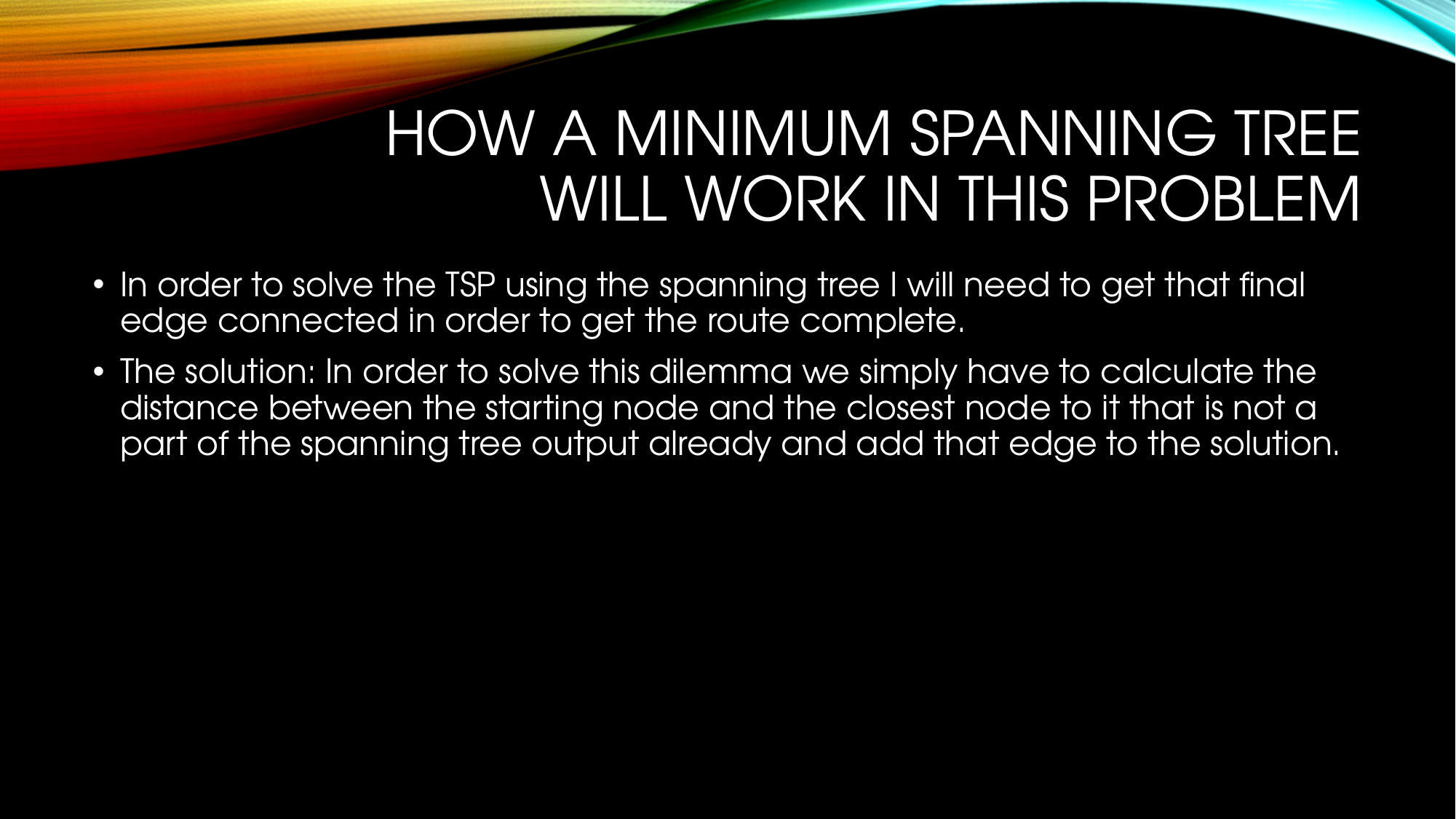

# How a minimum spanning tree will work in this problem
In order to solve the TSP using the spanning tree I will need to get that final edge connected in order to get the route complete.
The solution: In order to solve this dilemma we simply have to calculate the distance between the starting node and the closest node to it that is not a part of the spanning tree output already and add that edge to the solution.